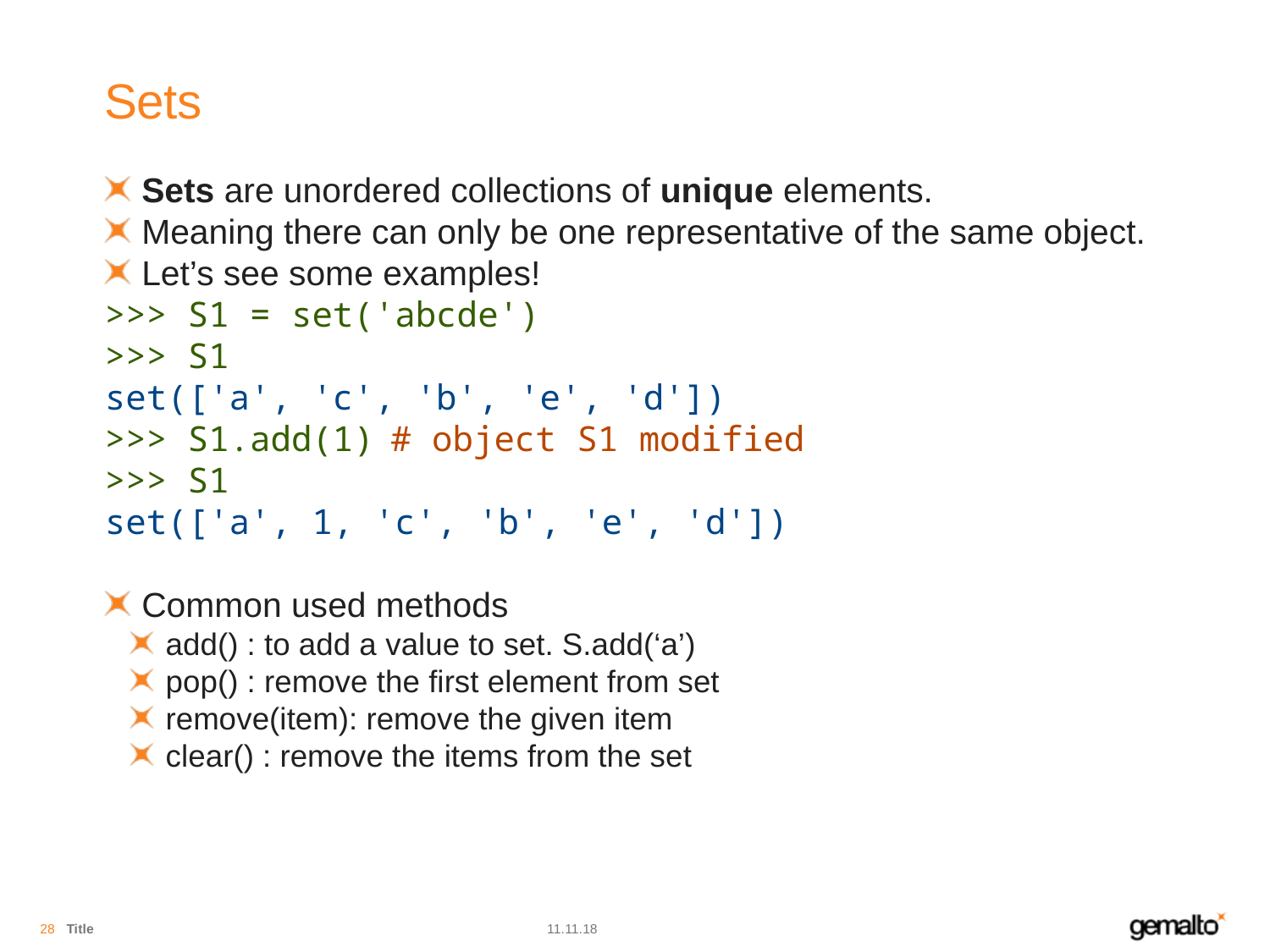

# Sets
Sets are unordered collections of unique elements.
Meaning there can only be one representative of the same object.
Let’s see some examples!
>>> S1 = set('abcde')
>>> S1
set(['a', 'c', 'b', 'e', 'd'])
>>> S1.add(1)	# object S1 modified
>>> S1
set(['a', 1, 'c', 'b', 'e', 'd'])

Common used methods
add() : to add a value to set. S.add(‘a’)
pop() : remove the first element from set
remove(item): remove the given item
clear() : remove the items from the set

28
Title
11.11.18